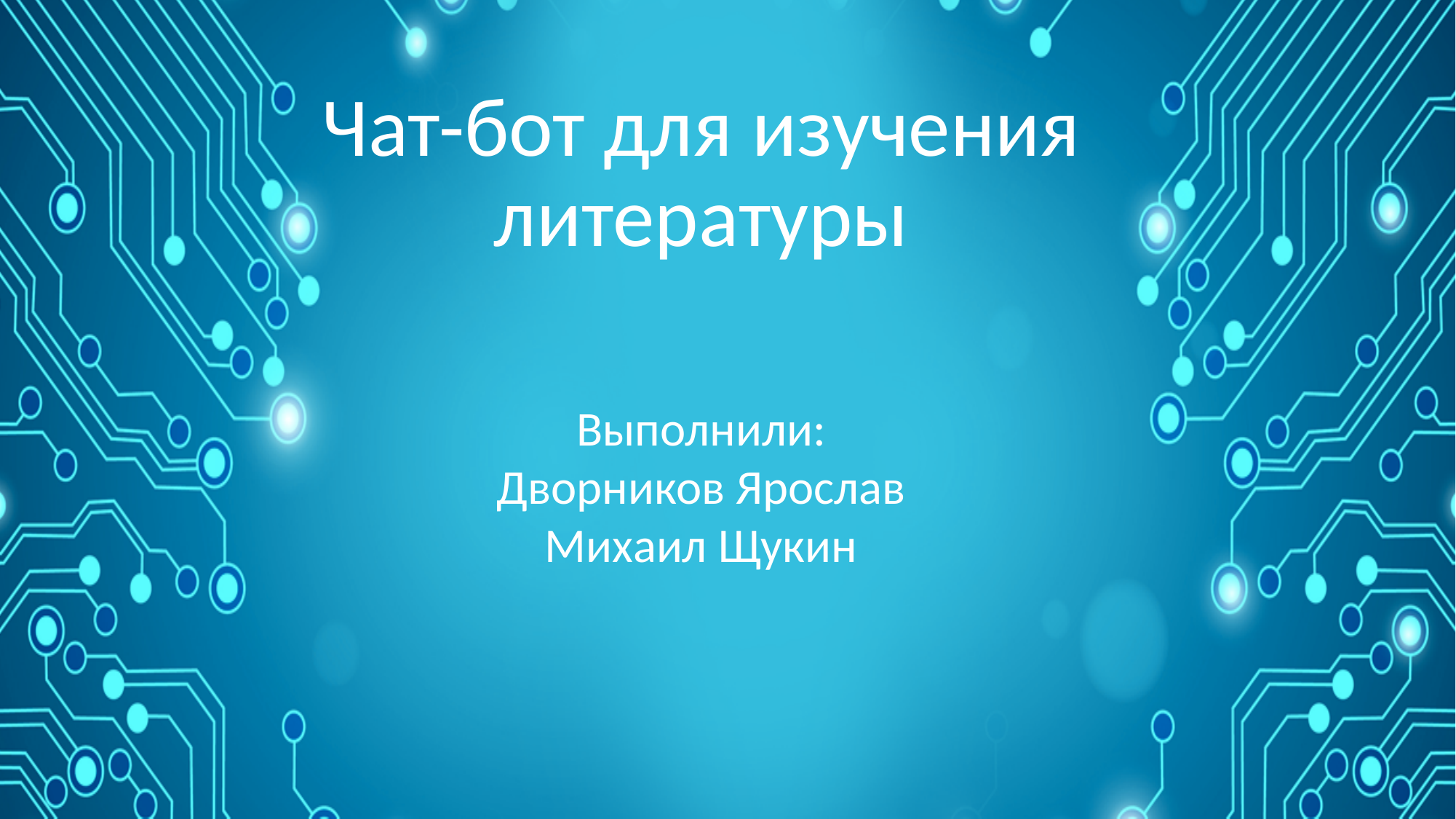

# Чат-бот для изучения литературы
Выполнили:
Дворников Ярослав
Михаил Щукин